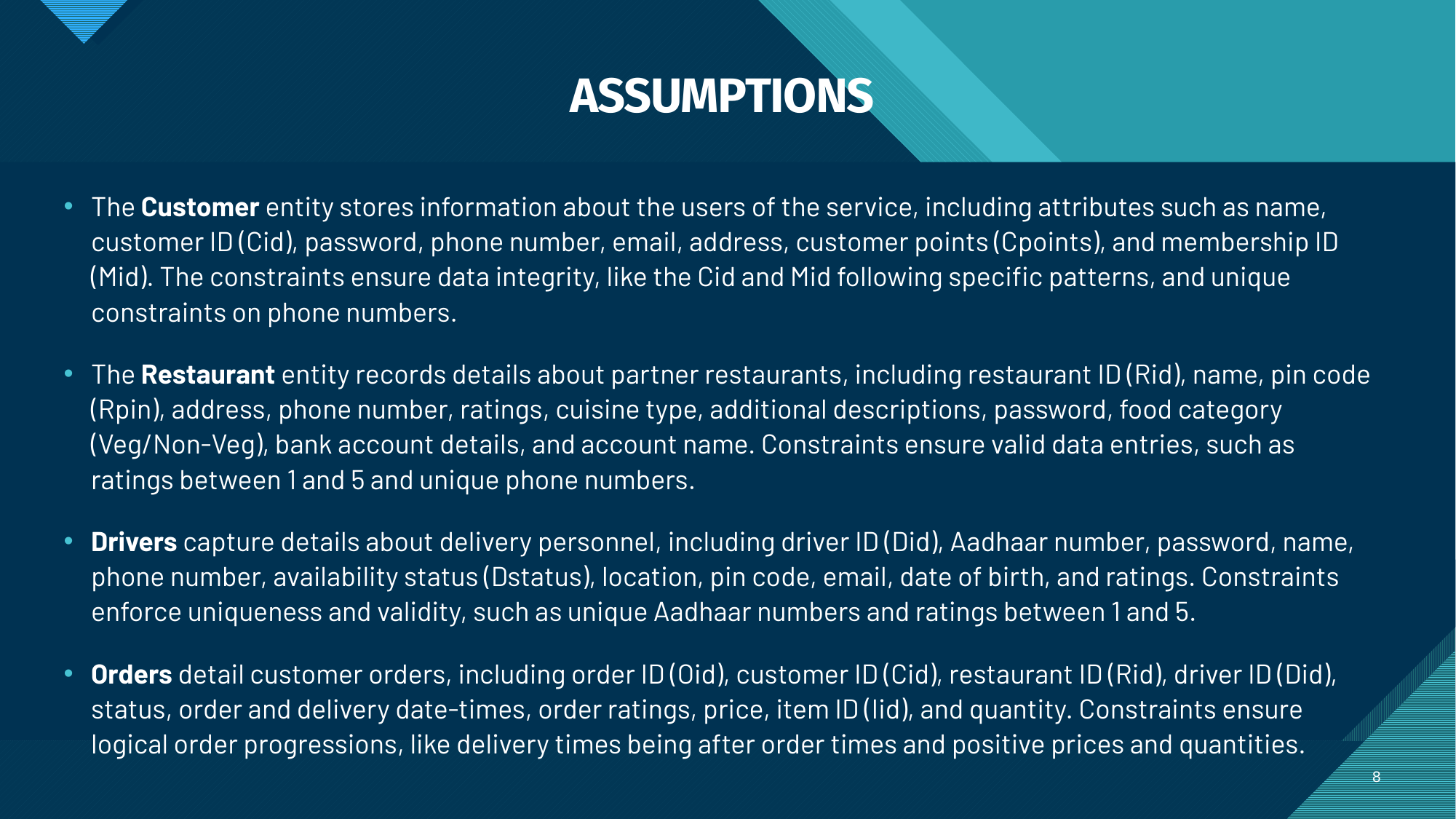

# ASSUMPTIONS
The Customer entity stores information about the users of the service, including attributes such as name, customer ID (Cid), password, phone number, email, address, customer points (Cpoints), and membership ID (Mid). The constraints ensure data integrity, like the Cid and Mid following specific patterns, and unique constraints on phone numbers.
The Restaurant entity records details about partner restaurants, including restaurant ID (Rid), name, pin code (Rpin), address, phone number, ratings, cuisine type, additional descriptions, password, food category (Veg/Non-Veg), bank account details, and account name. Constraints ensure valid data entries, such as ratings between 1 and 5 and unique phone numbers.
Drivers capture details about delivery personnel, including driver ID (Did), Aadhaar number, password, name, phone number, availability status (Dstatus), location, pin code, email, date of birth, and ratings. Constraints enforce uniqueness and validity, such as unique Aadhaar numbers and ratings between 1 and 5.
Orders detail customer orders, including order ID (Oid), customer ID (Cid), restaurant ID (Rid), driver ID (Did), status, order and delivery date-times, order ratings, price, item ID (Iid), and quantity. Constraints ensure logical order progressions, like delivery times being after order times and positive prices and quantities.

8